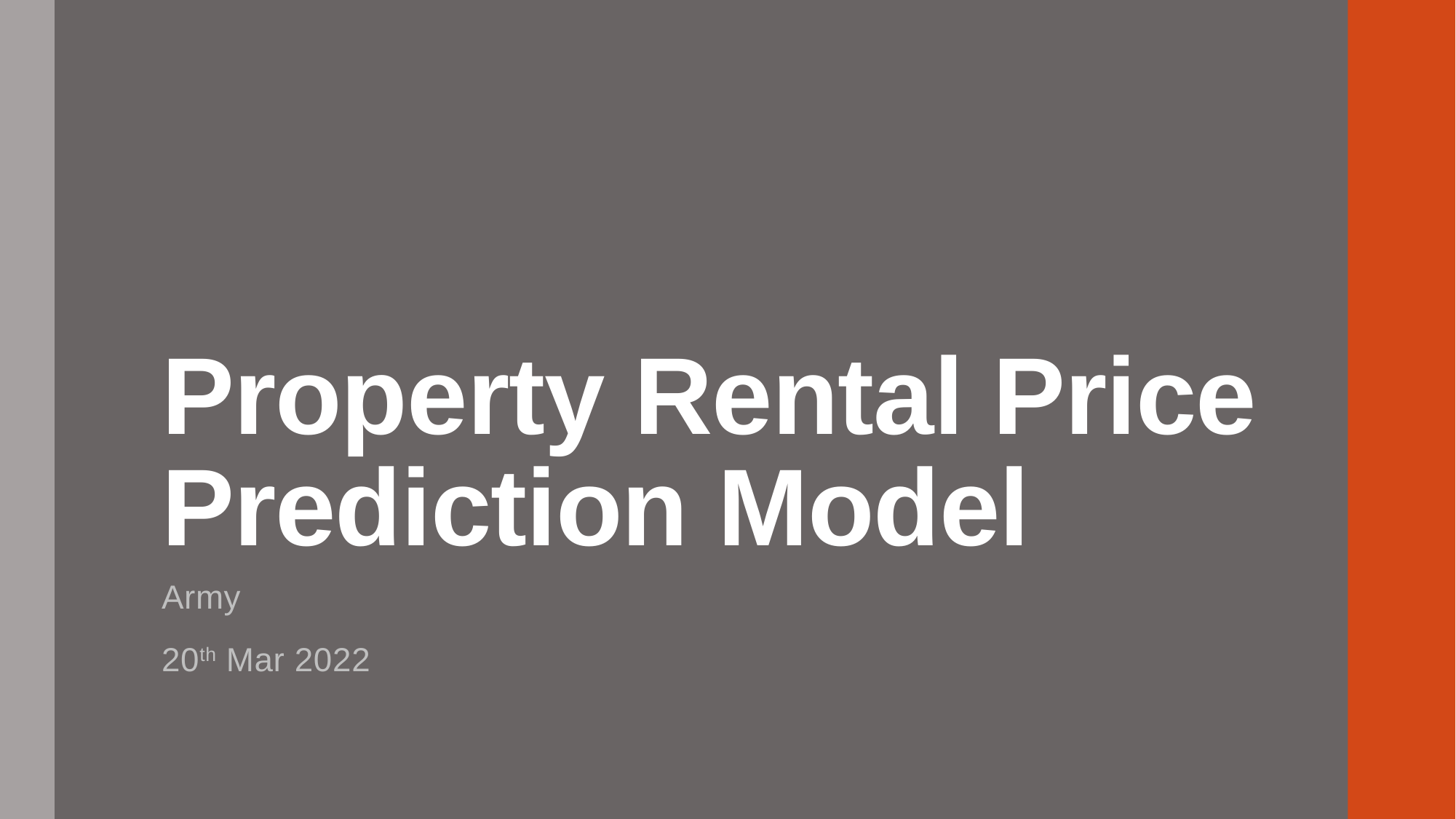

# Property Rental Price Prediction Model
Army
20th Mar 2022